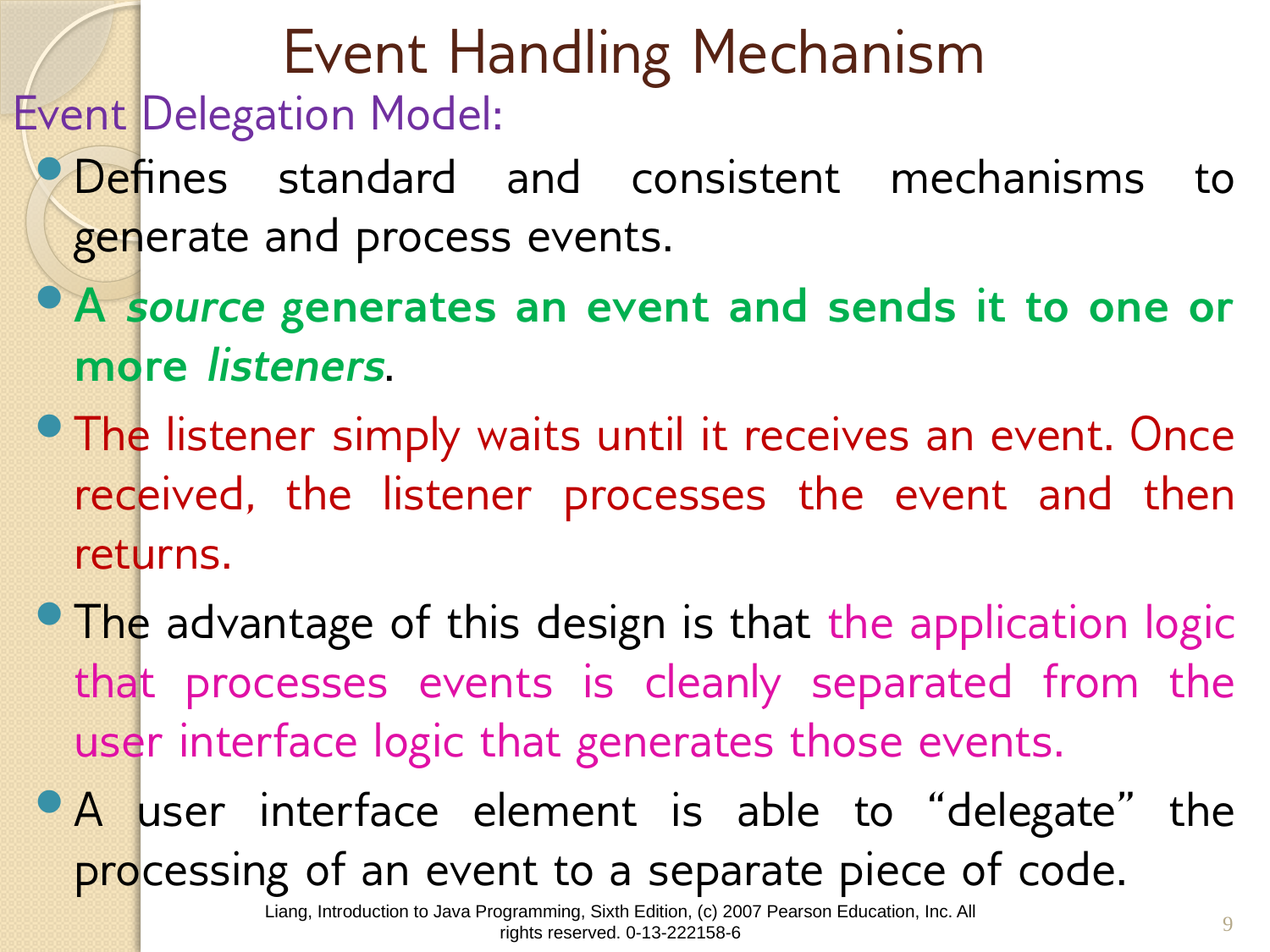

# Event Handling Mechanism
Event Delegation Model:
Defines standard and consistent mechanisms to generate and process events.
A source generates an event and sends it to one or more listeners.
The listener simply waits until it receives an event. Once received, the listener processes the event and then returns.
The advantage of this design is that the application logic that processes events is cleanly separated from the user interface logic that generates those events.
A user interface element is able to “delegate” the processing of an event to a separate piece of code.

9